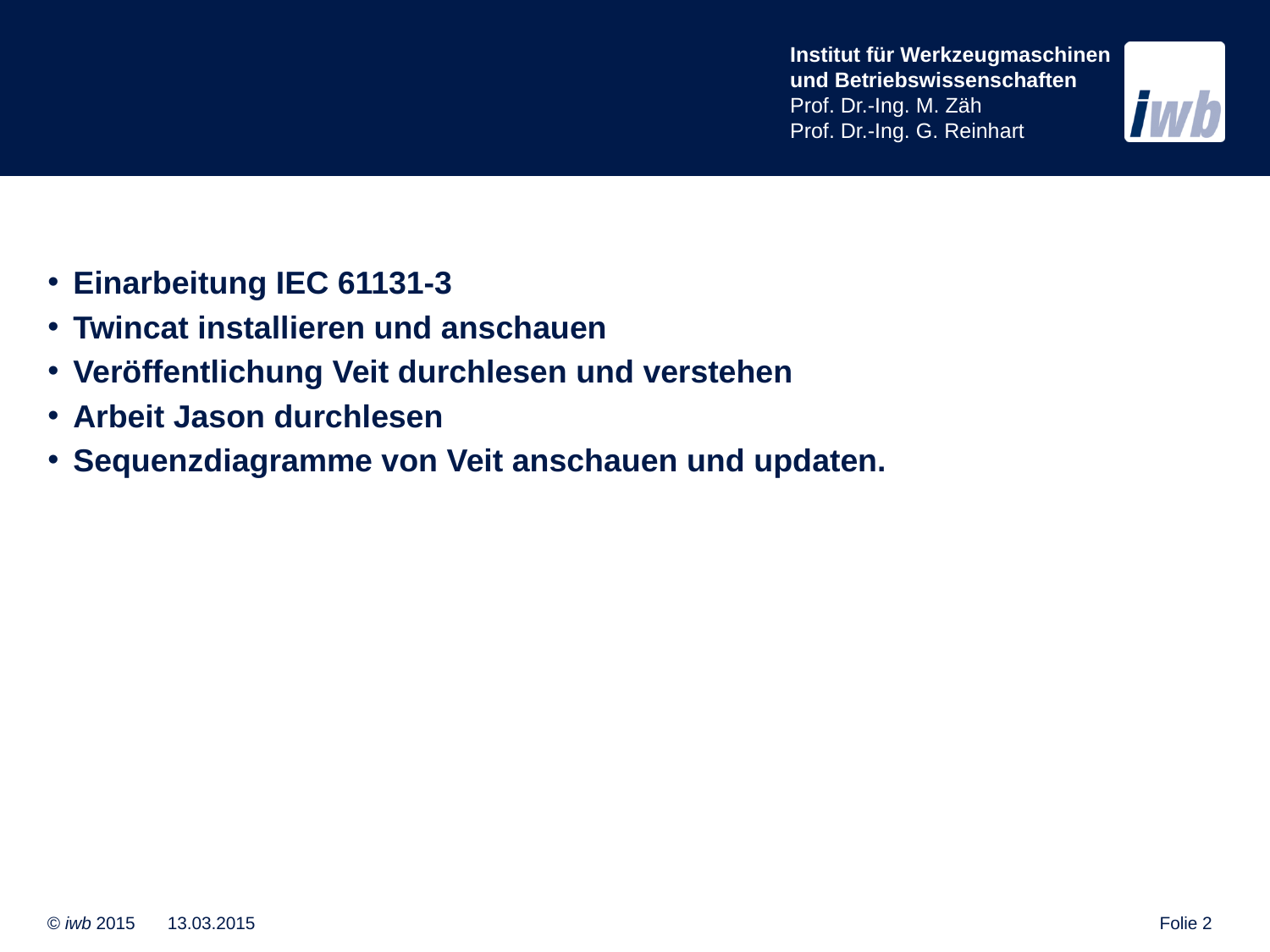

#

Einarbeitung IEC 61131-3
Twincat installieren und anschauen
Veröffentlichung Veit durchlesen und verstehen
Arbeit Jason durchlesen
Sequenzdiagramme von Veit anschauen und updaten.
13.03.2015

Folie 2